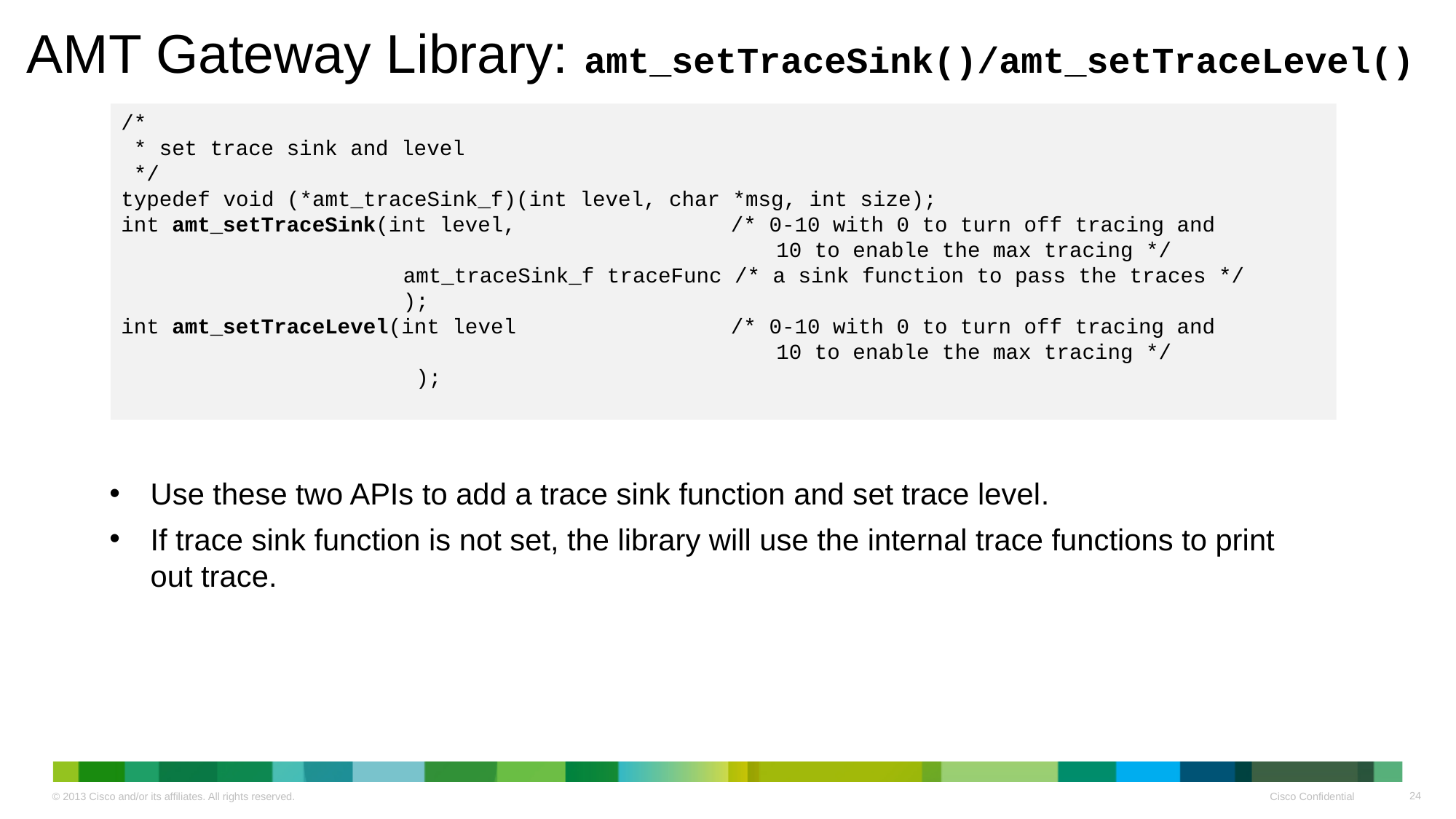

# AMT Gateway Library: amt_setTraceSink()/amt_setTraceLevel()
/*
 * set trace sink and level
 */
typedef void (*amt_traceSink_f)(int level, char *msg, int size);
int amt_setTraceSink(int level,  		     /* 0-10 with 0 to turn off tracing and
				  		10 to enable the max tracing */
		     amt_traceSink_f traceFunc /* a sink function to pass the traces */
		     );
int amt_setTraceLevel(int level 		     /* 0-10 with 0 to turn off tracing and
						10 to enable the max tracing */
		      );

Use these two APIs to add a trace sink function and set trace level.
If trace sink function is not set, the library will use the internal trace functions to print out trace.